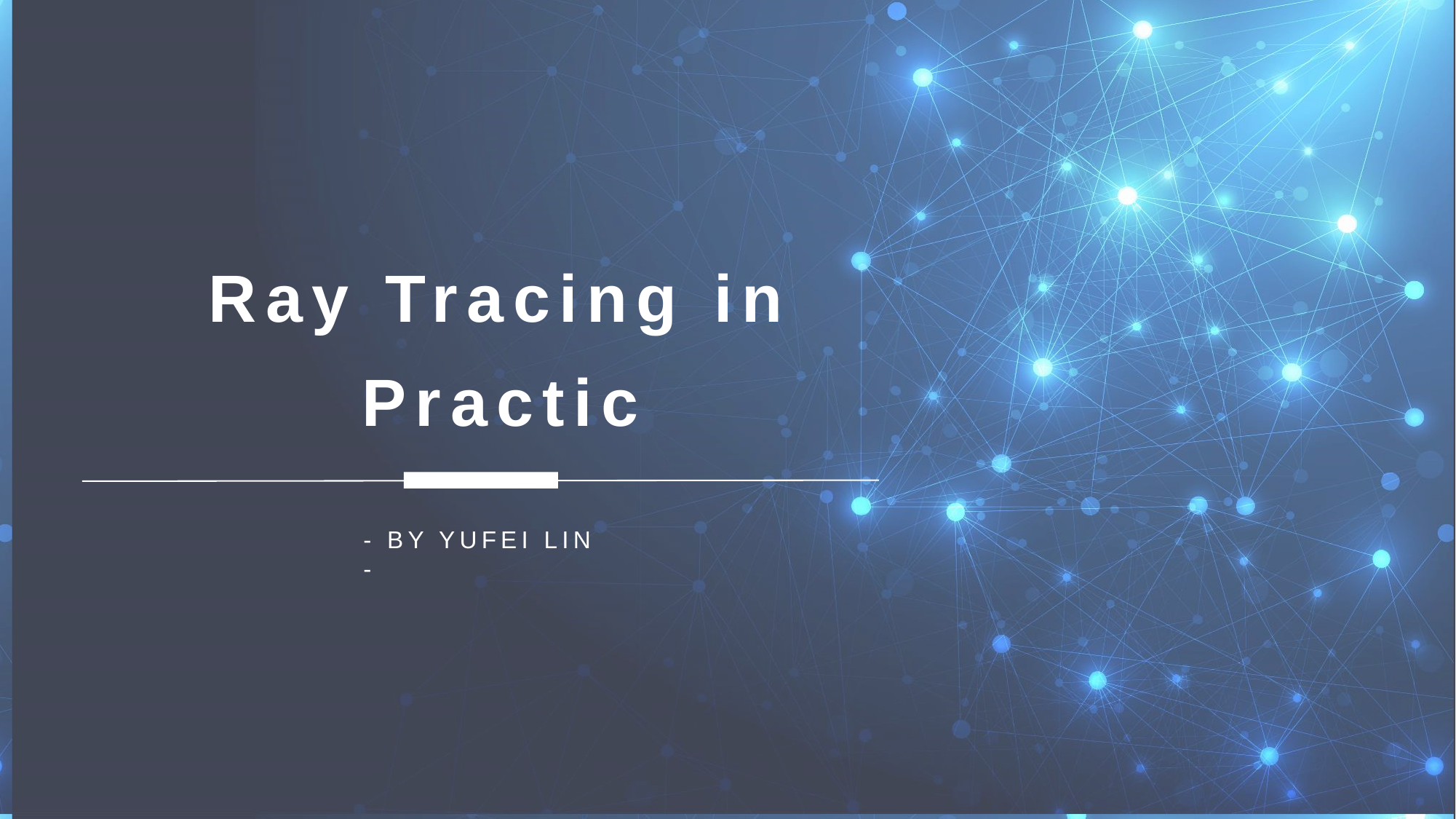

Ray Tracing in Practic

- BY YUFEI LIN -